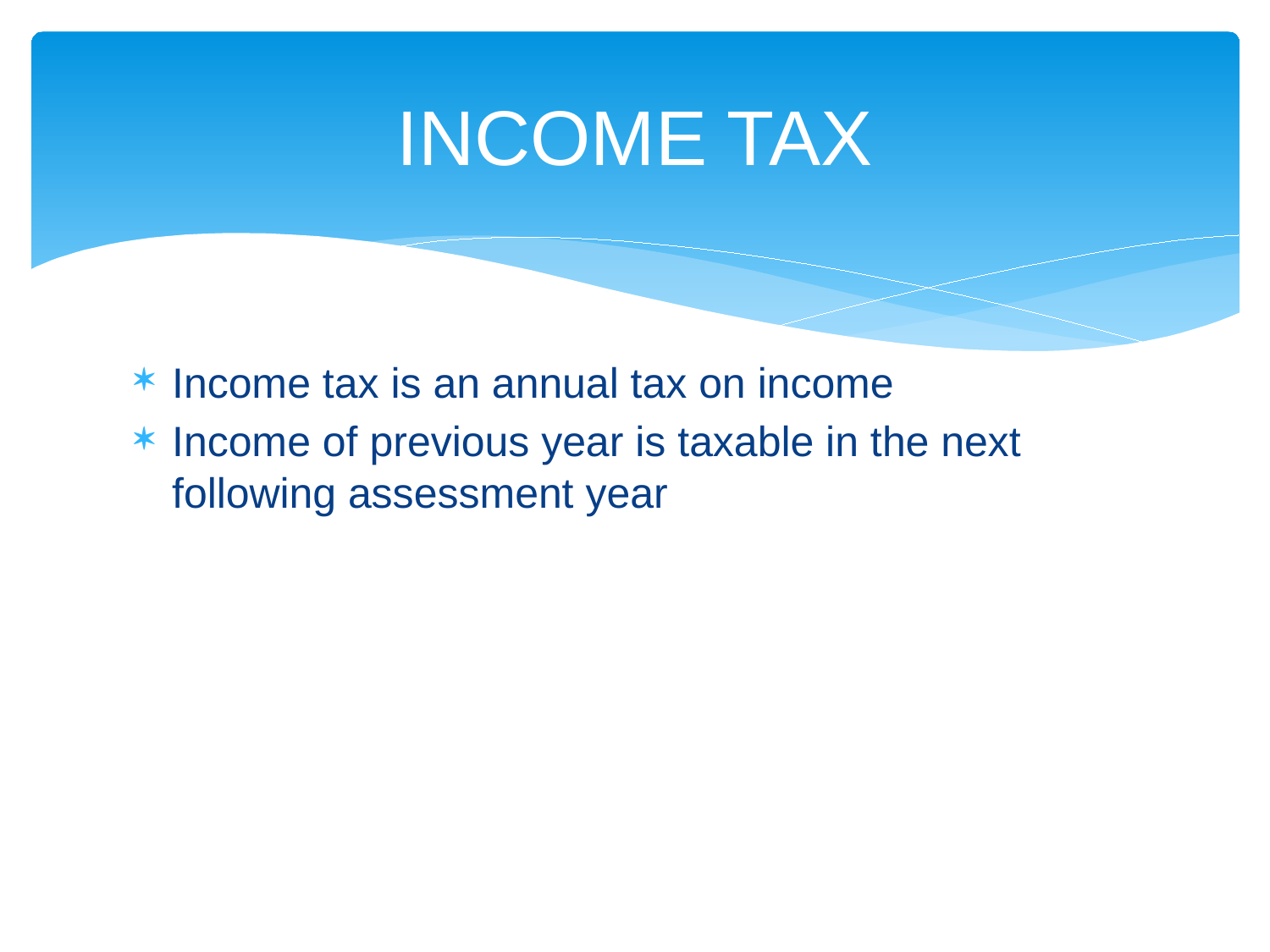

# INCOME TAX
Income tax is an annual tax on income
Income of previous year is taxable in the next following assessment year